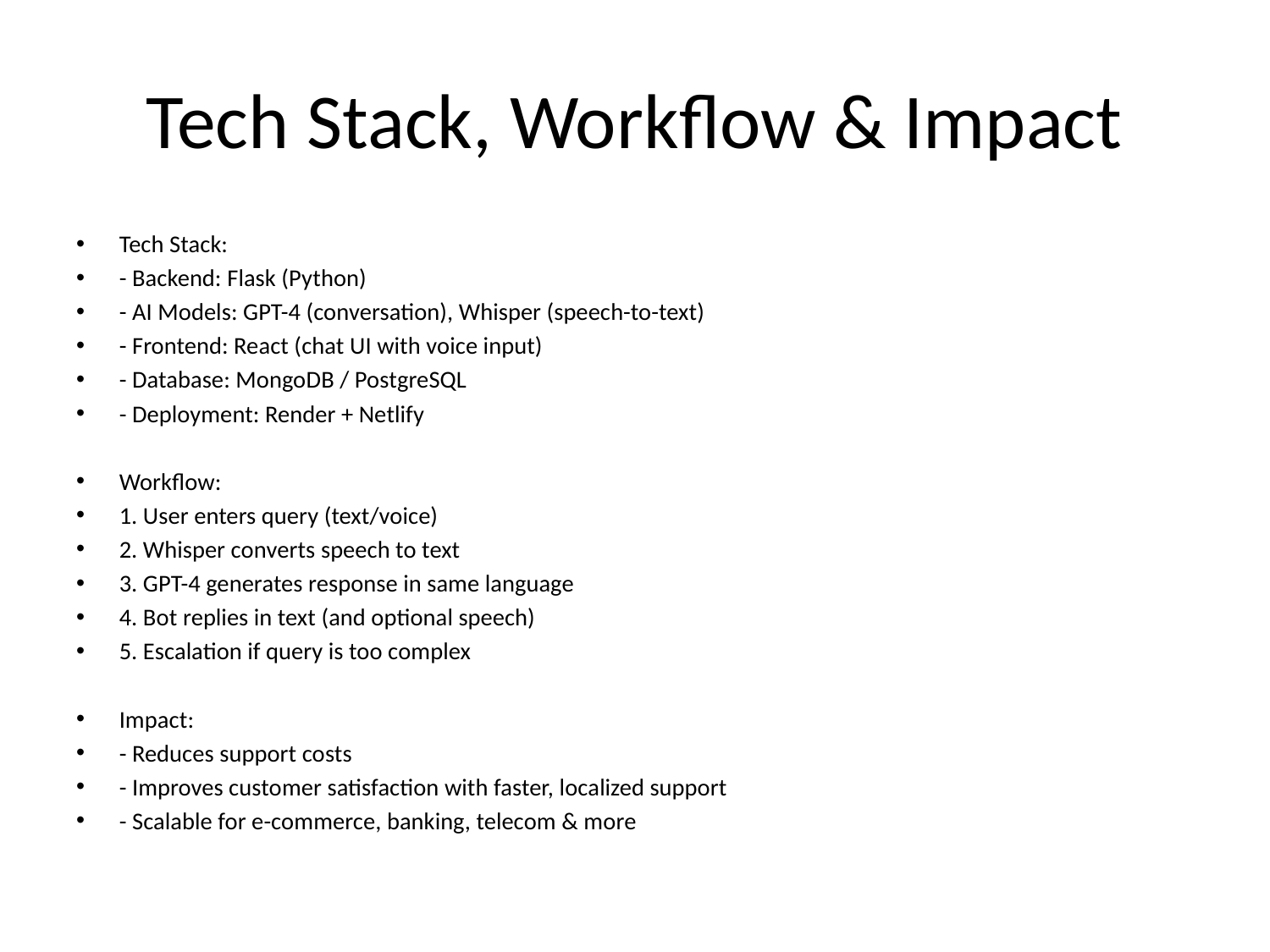

# Tech Stack, Workflow & Impact
Tech Stack:
- Backend: Flask (Python)
- AI Models: GPT-4 (conversation), Whisper (speech-to-text)
- Frontend: React (chat UI with voice input)
- Database: MongoDB / PostgreSQL
- Deployment: Render + Netlify

Workflow:
1. User enters query (text/voice)
2. Whisper converts speech to text
3. GPT-4 generates response in same language
4. Bot replies in text (and optional speech)
5. Escalation if query is too complex

Impact:
- Reduces support costs
- Improves customer satisfaction with faster, localized support
- Scalable for e-commerce, banking, telecom & more